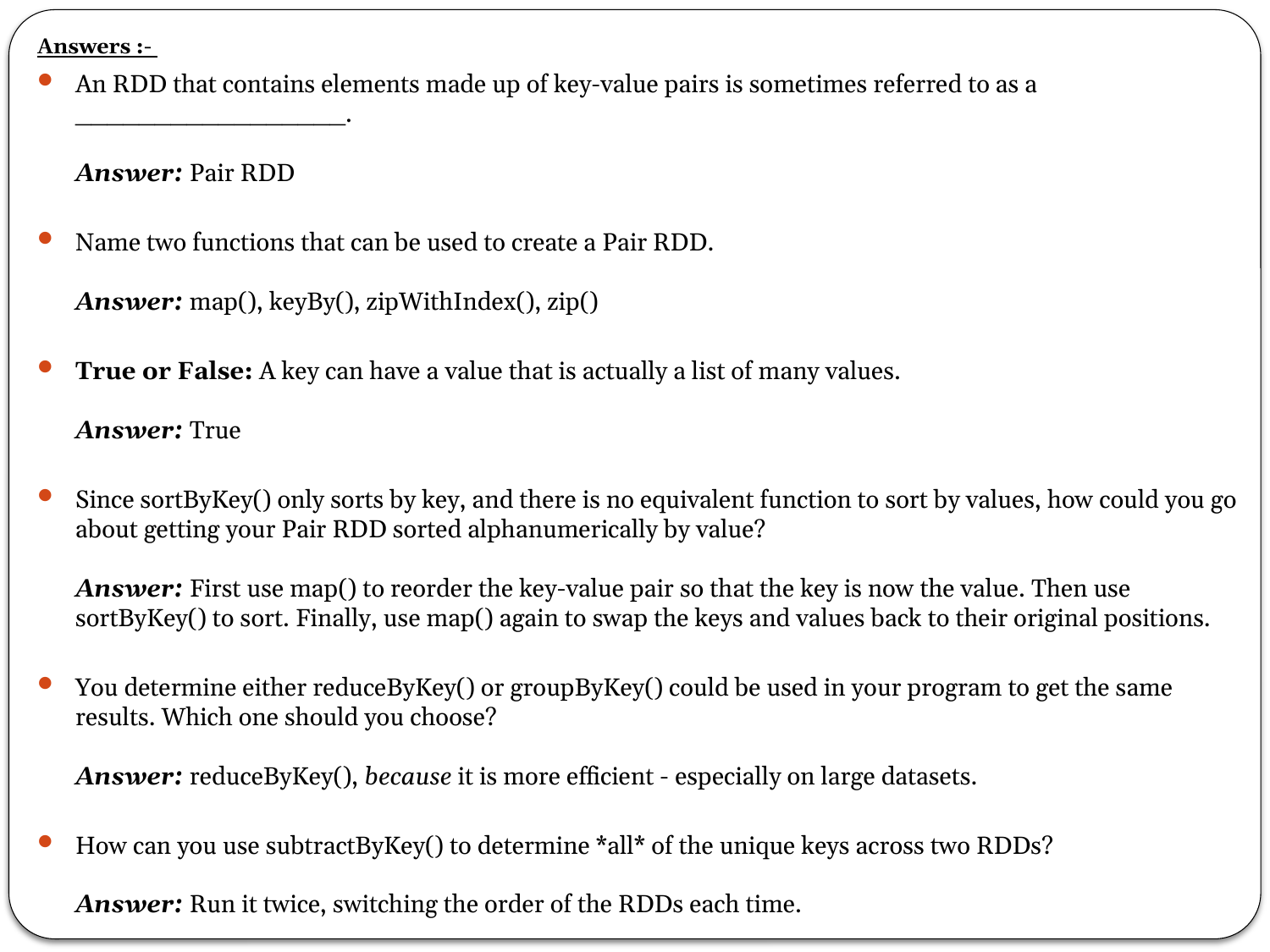

Answers :-
An RDD that contains elements made up of key-value pairs is sometimes referred to as a _________________.
Answer: Pair RDD
﻿
Name two functions that can be used to create a Pair RDD.
Answer: map(), keyBy(), zipWithIndex(), zip()
﻿
True or False: A key can have a value that is actually a list of many values.
Answer: True
﻿
Since sortByKey() only sorts by key, and there is no equivalent function to sort by values, how could you go about getting your Pair RDD sorted alphanumerically by value?
Answer: First use map() to reorder the key-value pair so that the key is now the value. Then use sortByKey() to sort. Finally, use map() again to swap the keys and values back to their original positions.
﻿
You determine either reduceByKey() or groupByKey() could be used in your program to get the same results. Which one should you choose?
Answer: reduceByKey(), because it is more efficient - especially on large datasets.
﻿
How can you use subtractByKey() to determine *all* of the unique keys across two RDDs?
Answer: Run it twice, switching the order of the RDDs each time.